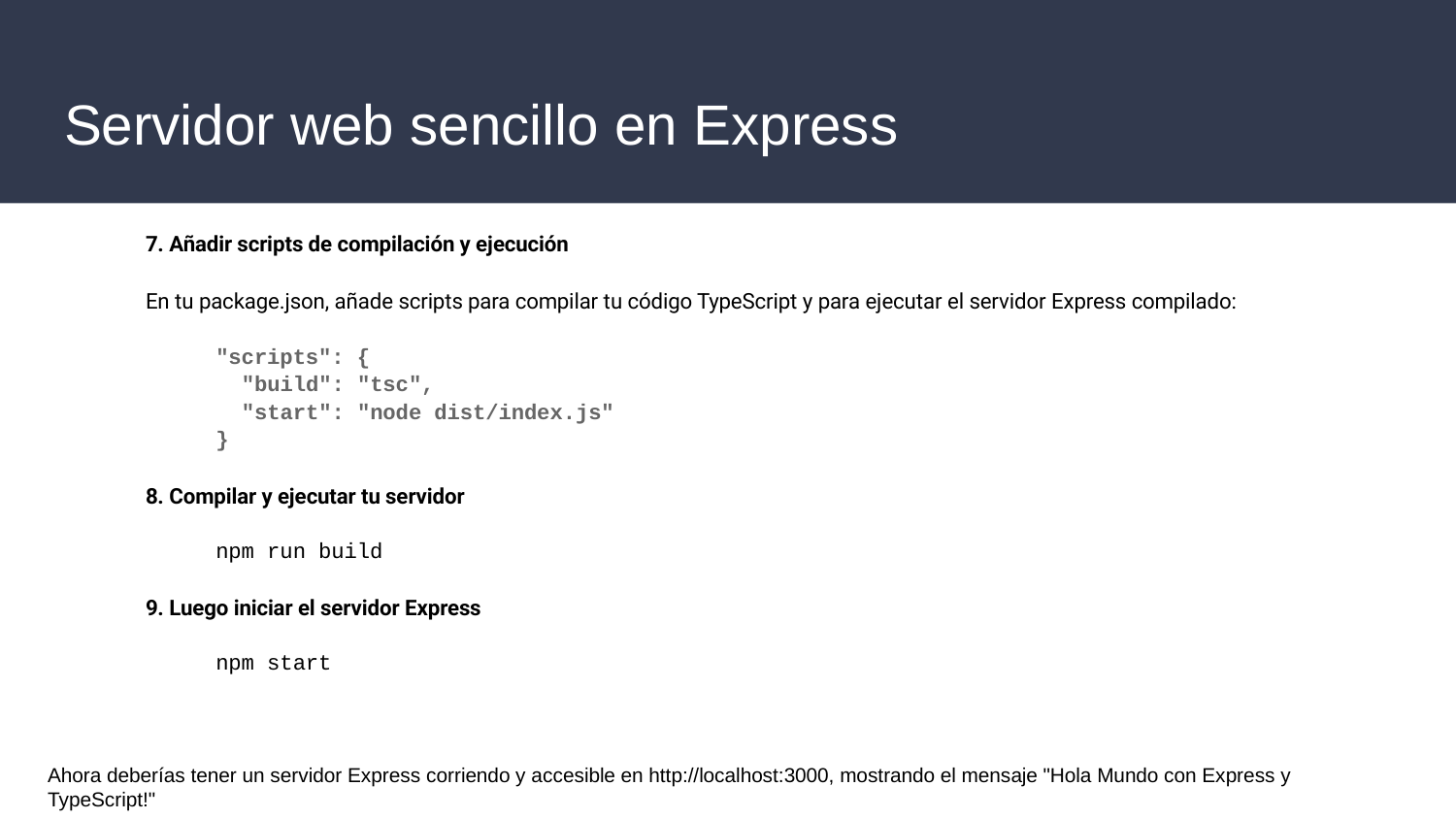

# Servidor web sencillo en Express
7. Añadir scripts de compilación y ejecución

En tu package.json, añade scripts para compilar tu código TypeScript y para ejecutar el servidor Express compilado:

"scripts": {
  "build": "tsc",
  "start": "node dist/index.js"
}

8. Compilar y ejecutar tu servidor

npm run build

9. Luego iniciar el servidor Express
npm startServidor web sencillo en Express
Ahora deberías tener un servidor Express corriendo y accesible en http://localhost:3000, mostrando el mensaje "Hola Mundo con Express y TypeScript!"